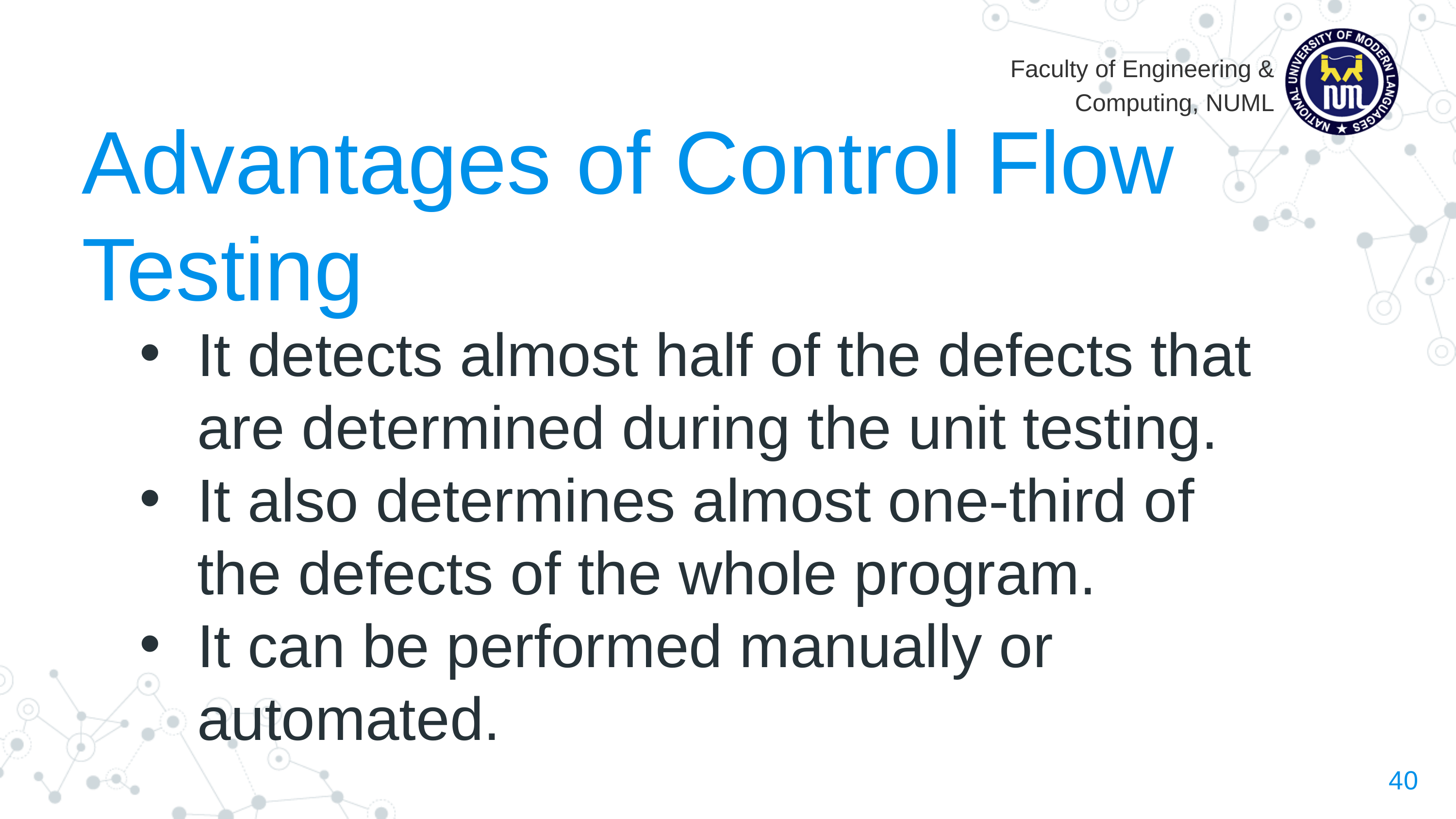

Faculty of Engineering & Computing, NUML
Advantages of Control Flow Testing
It detects almost half of the defects that are determined during the unit testing.
It also determines almost one-third of the defects of the whole program.
It can be performed manually or automated.
40